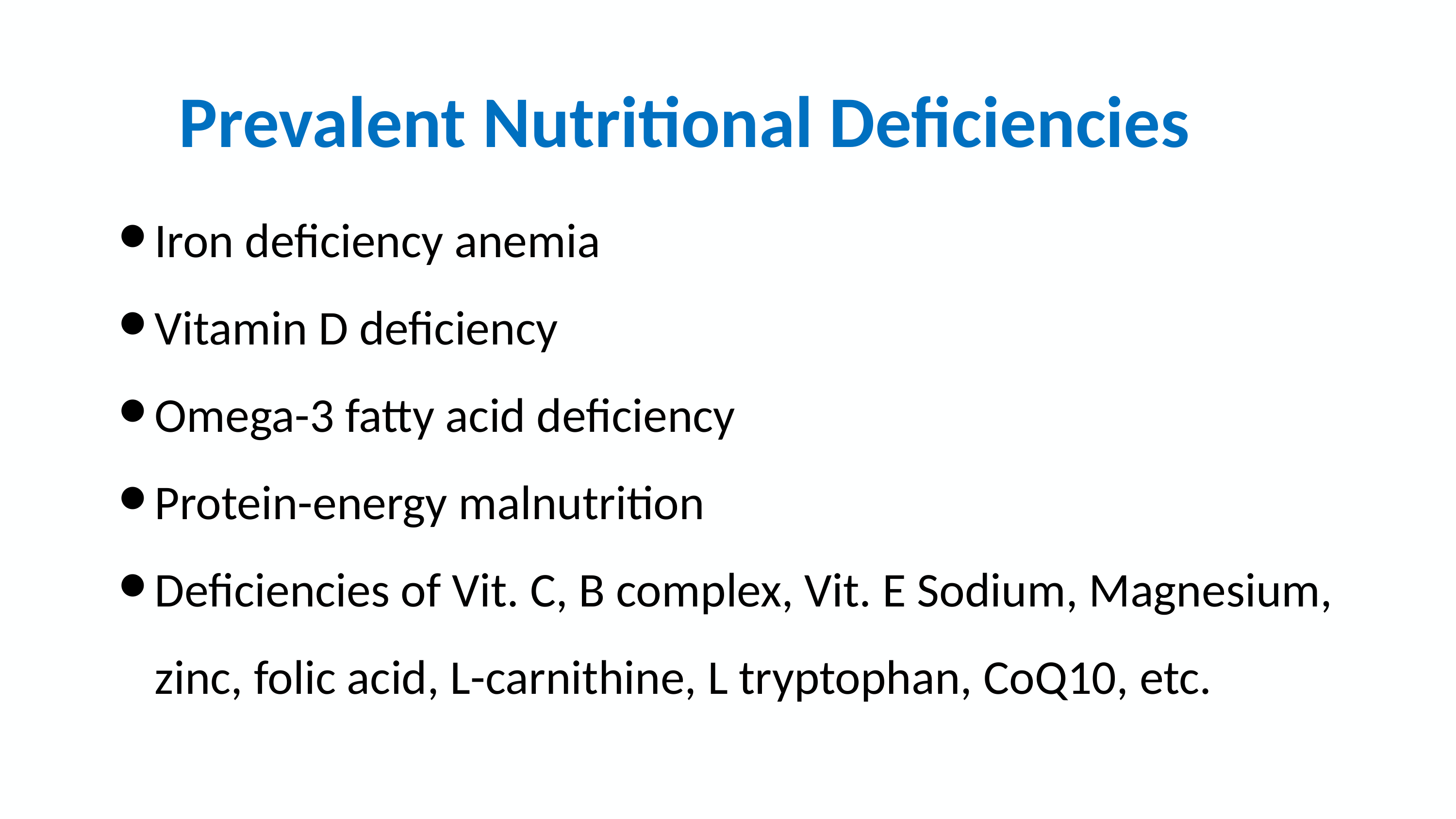

Prevalent Nutritional Deficiencies
Iron deficiency anemia
Vitamin D deficiency
Omega-3 fatty acid deficiency
Protein-energy malnutrition
Deficiencies of Vit. C, B complex, Vit. E Sodium, Magnesium, zinc, folic acid, L-carnithine, L tryptophan, CoQ10, etc.